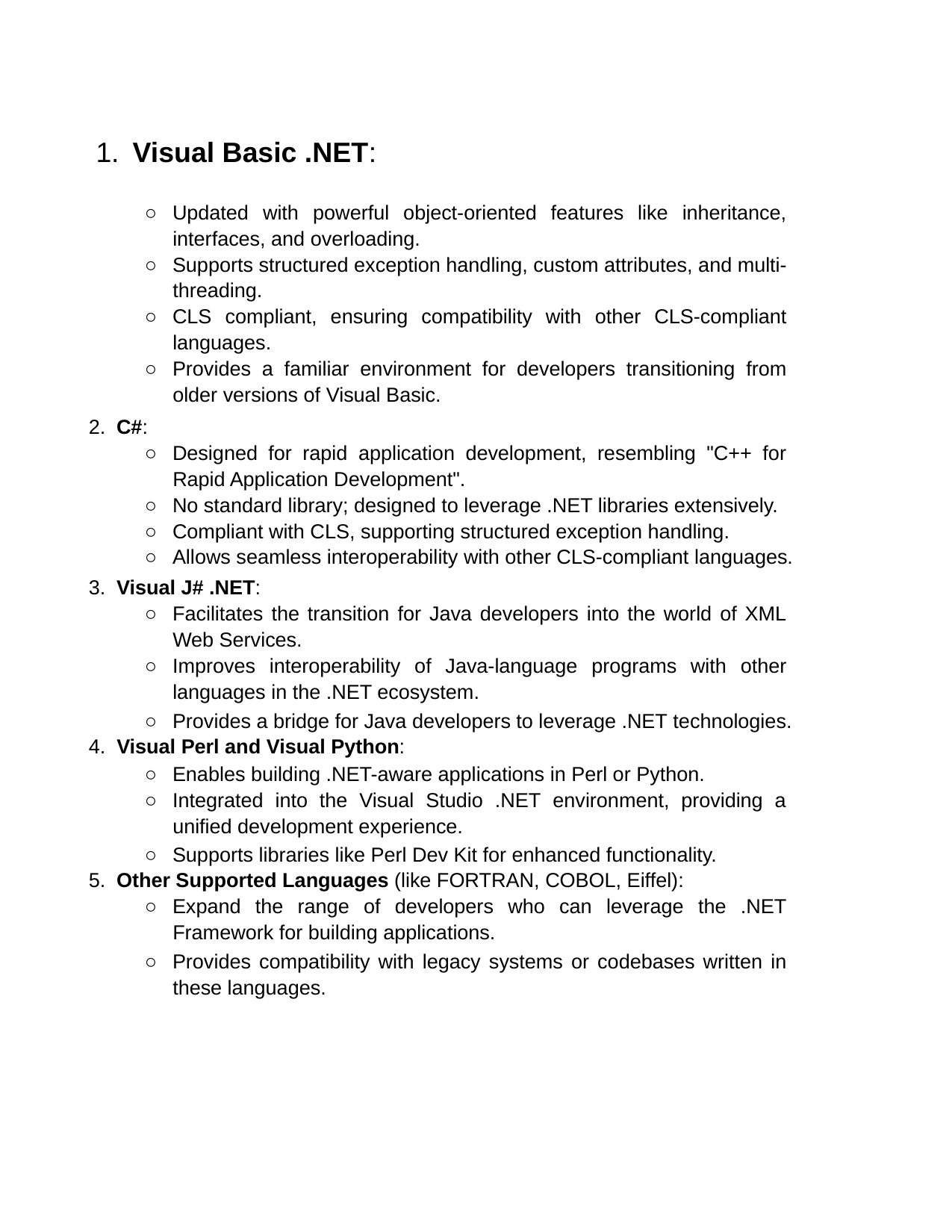

1. Visual Basic .NET:
○ Updated with powerful object-oriented features like inheritance,
interfaces, and overloading.
○ Supports structured exception handling, custom attributes, and multi-
threading.
○ CLS compliant, ensuring compatibility with other CLS-compliant
languages.
○ Provides a familiar environment for developers transitioning from
older versions of Visual Basic.
2. C#:
○ Designed for rapid application development, resembling "C++ for
Rapid Application Development".
○ No standard library; designed to leverage .NET libraries extensively.
○ Compliant with CLS, supporting structured exception handling.
○ Allows seamless interoperability with other CLS-compliant languages.
3. Visual J# .NET:
○ Facilitates the transition for Java developers into the world of XML
Web Services.
○ Improves interoperability of Java-language programs with other
languages in the .NET ecosystem.
○ Provides a bridge for Java developers to leverage .NET technologies.
4. Visual Perl and Visual Python:
○ Enables building .NET-aware applications in Perl or Python.
○ Integrated into the Visual Studio .NET environment, providing a
unified development experience.
○ Supports libraries like Perl Dev Kit for enhanced functionality.
5. Other Supported Languages (like FORTRAN, COBOL, Eiffel):
○ Expand the range of developers who can leverage the .NET
Framework for building applications.
○ Provides compatibility with legacy systems or codebases written in
these languages.